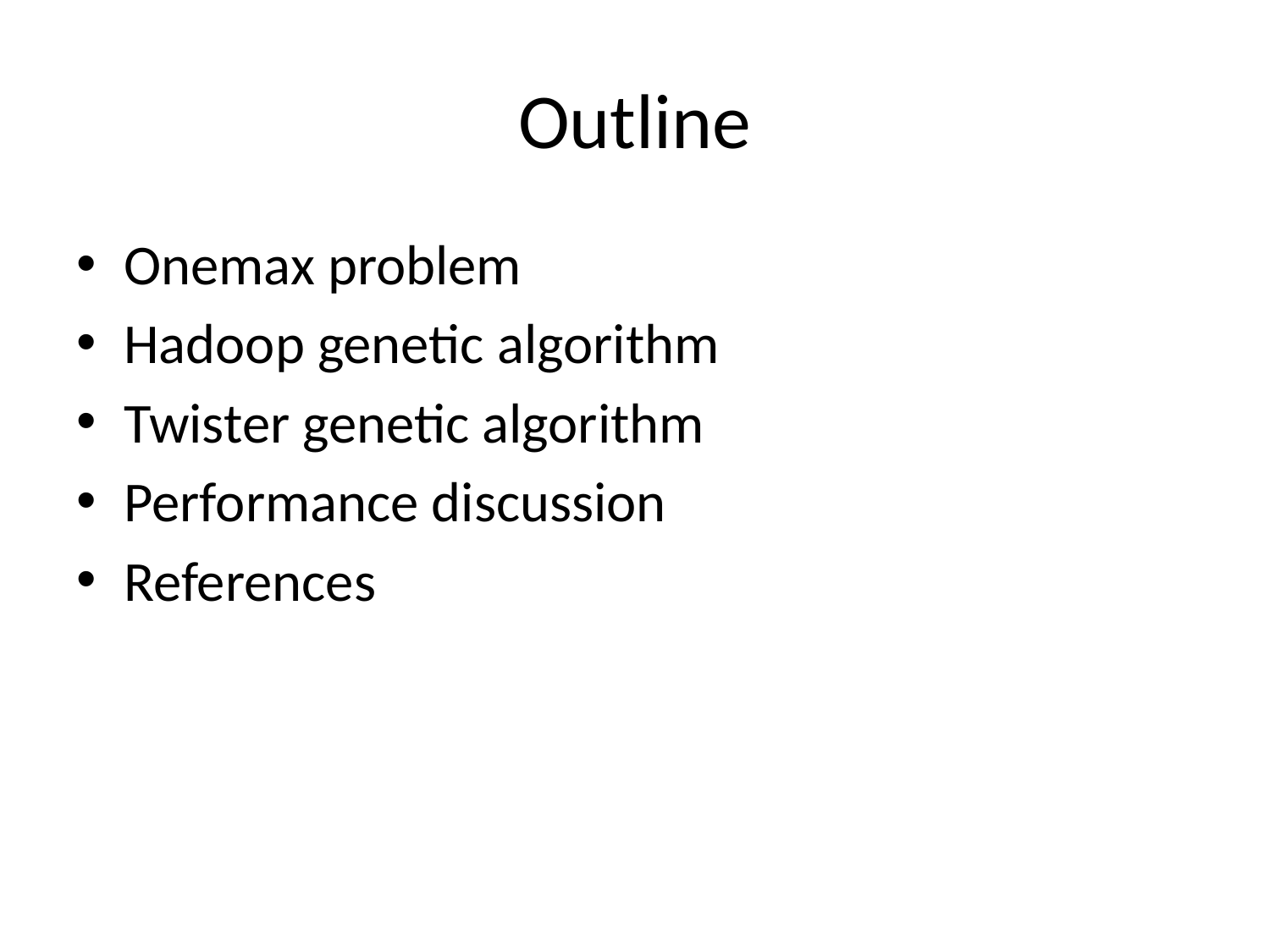

# Outline
Onemax problem
Hadoop genetic algorithm
Twister genetic algorithm
Performance discussion
References